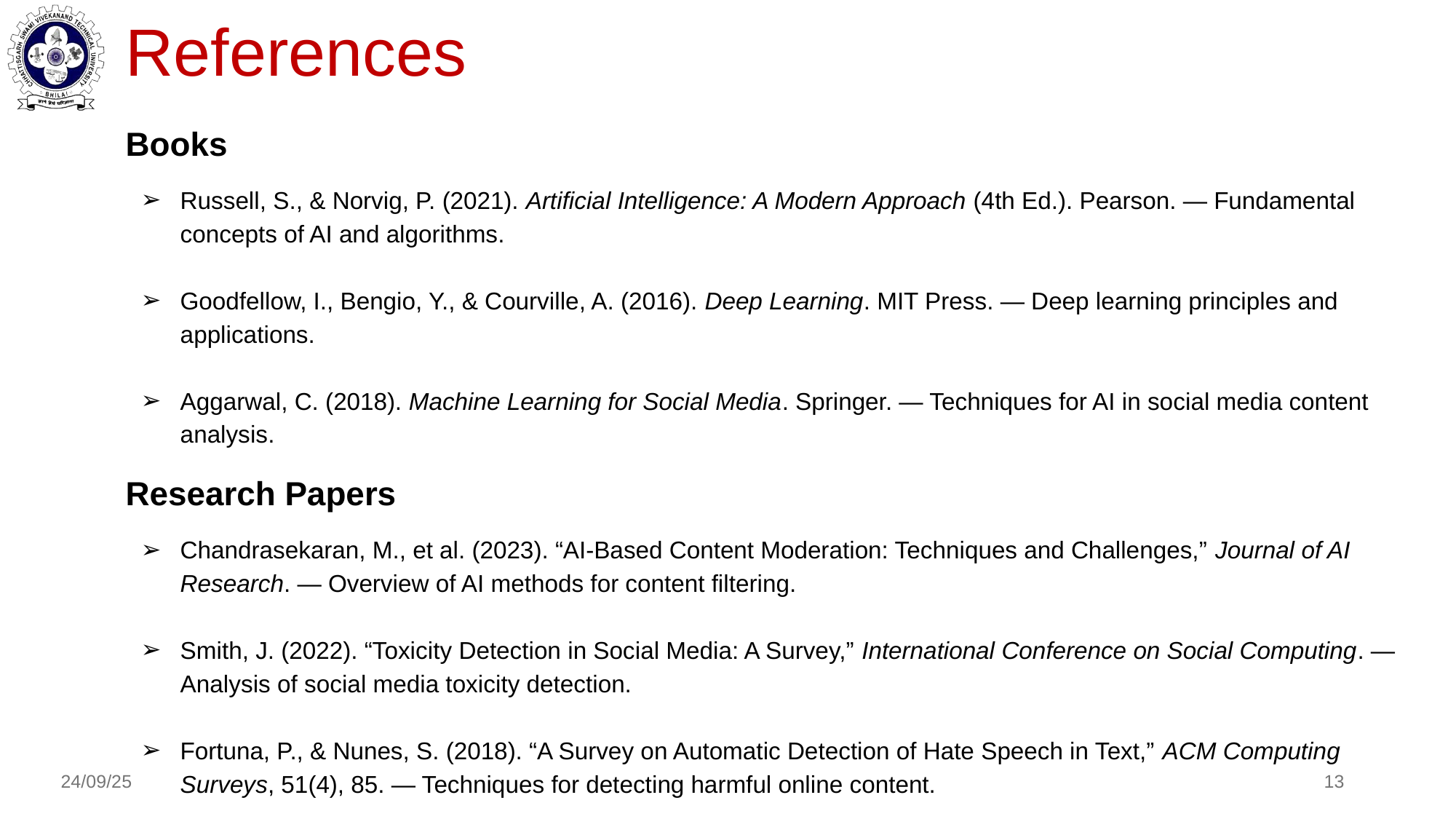

# References
Books
Russell, S., & Norvig, P. (2021). Artificial Intelligence: A Modern Approach (4th Ed.). Pearson. — Fundamental concepts of AI and algorithms.
Goodfellow, I., Bengio, Y., & Courville, A. (2016). Deep Learning. MIT Press. — Deep learning principles and applications.
Aggarwal, C. (2018). Machine Learning for Social Media. Springer. — Techniques for AI in social media content analysis.
Research Papers
Chandrasekaran, M., et al. (2023). “AI-Based Content Moderation: Techniques and Challenges,” Journal of AI Research. — Overview of AI methods for content filtering.
Smith, J. (2022). “Toxicity Detection in Social Media: A Survey,” International Conference on Social Computing. — Analysis of social media toxicity detection.
Fortuna, P., & Nunes, S. (2018). “A Survey on Automatic Detection of Hate Speech in Text,” ACM Computing Surveys, 51(4), 85. — Techniques for detecting harmful online content.
24/09/25
13